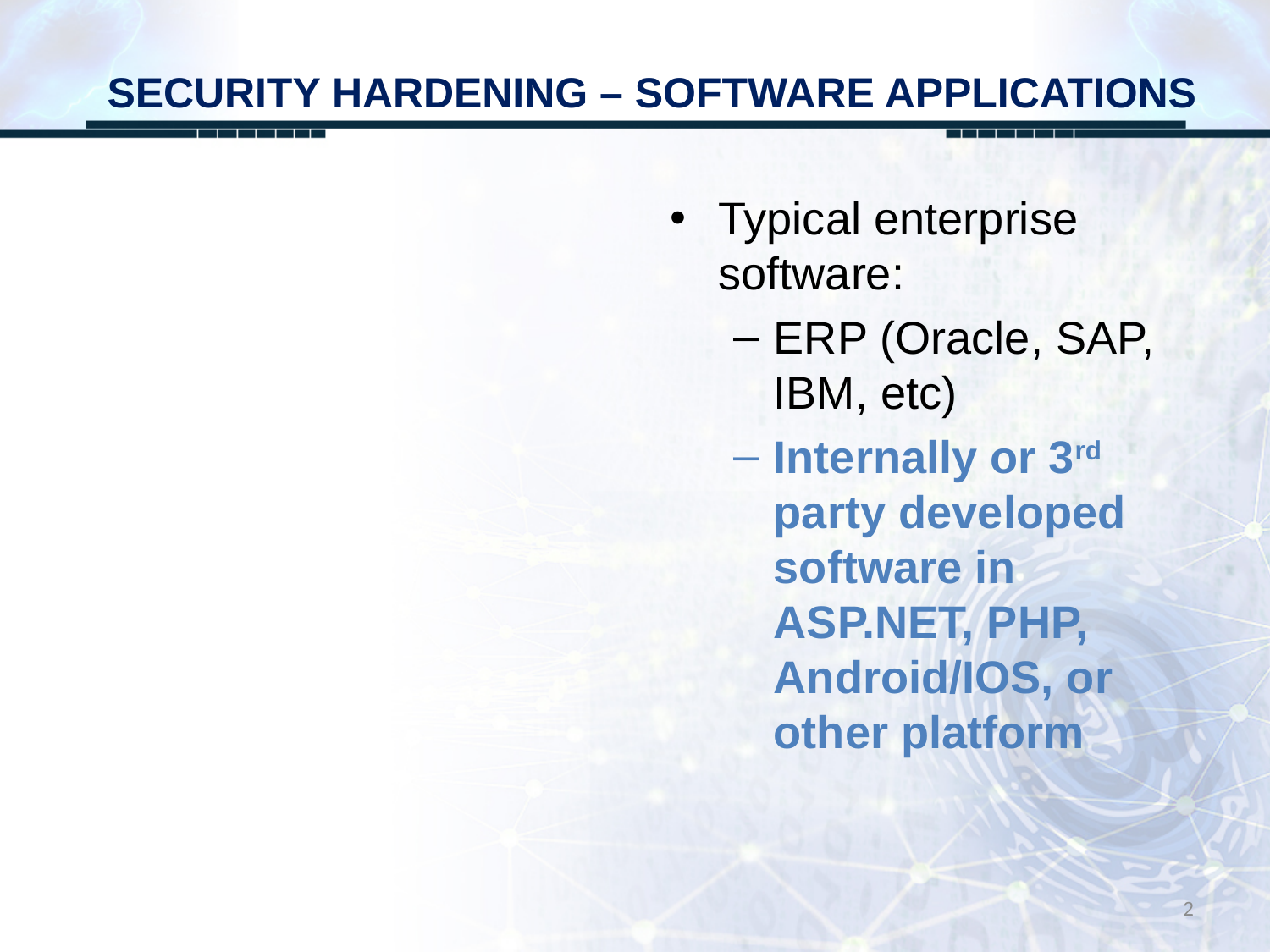

# SECURITY HARDENING – SOFTWARE APPLICATIONS
Typical enterprise software:
ERP (Oracle, SAP, IBM, etc)
Internally or 3rd party developed software in ASP.NET, PHP, Android/IOS, or other platform

2